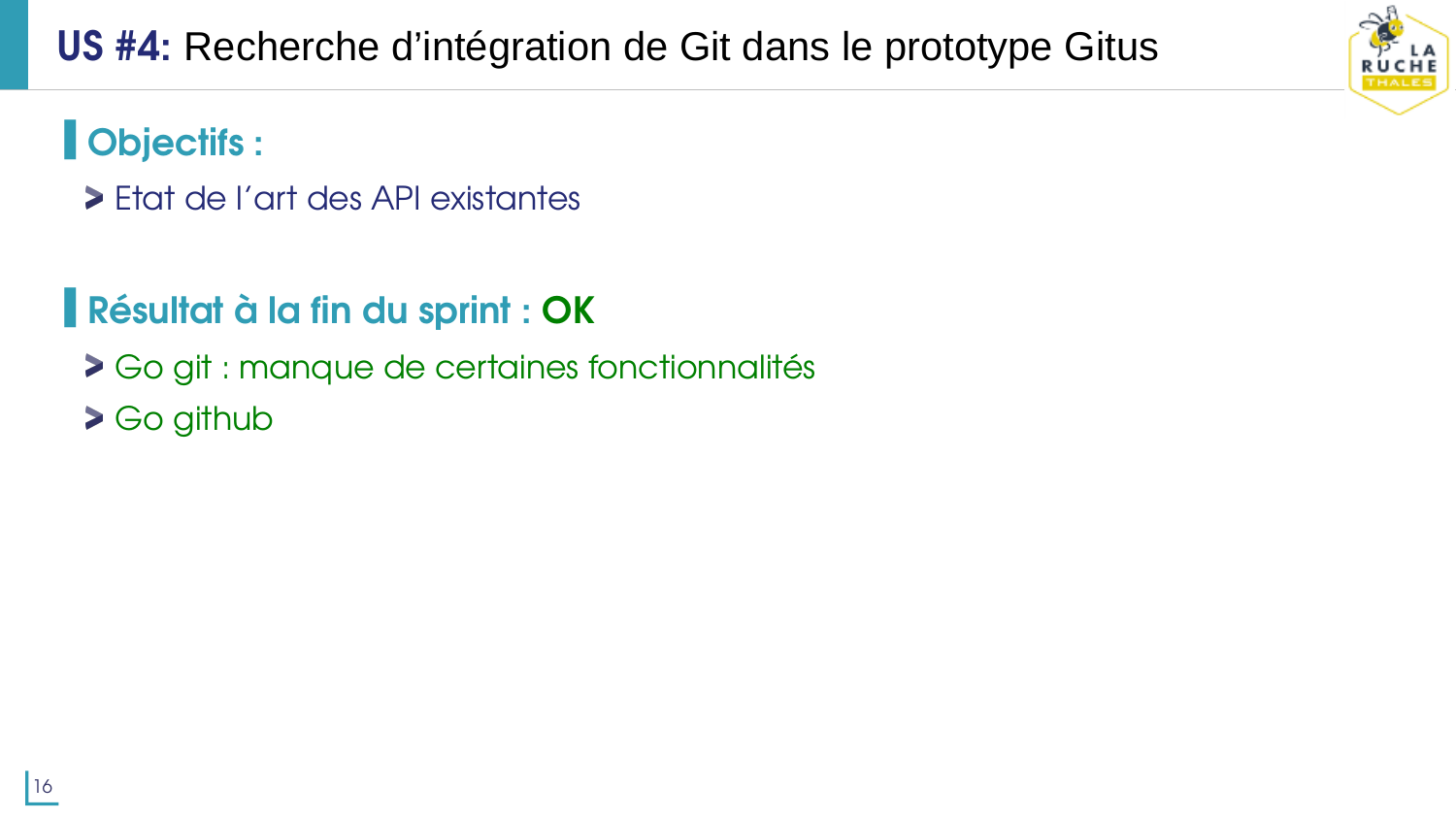

# US #4: Recherche d’intégration de Git dans le prototype Gitus
Objectifs :
Etat de l’art des API existantes

Résultat à la fin du sprint : OK
Go git : manque de certaines fonctionnalités
Go github